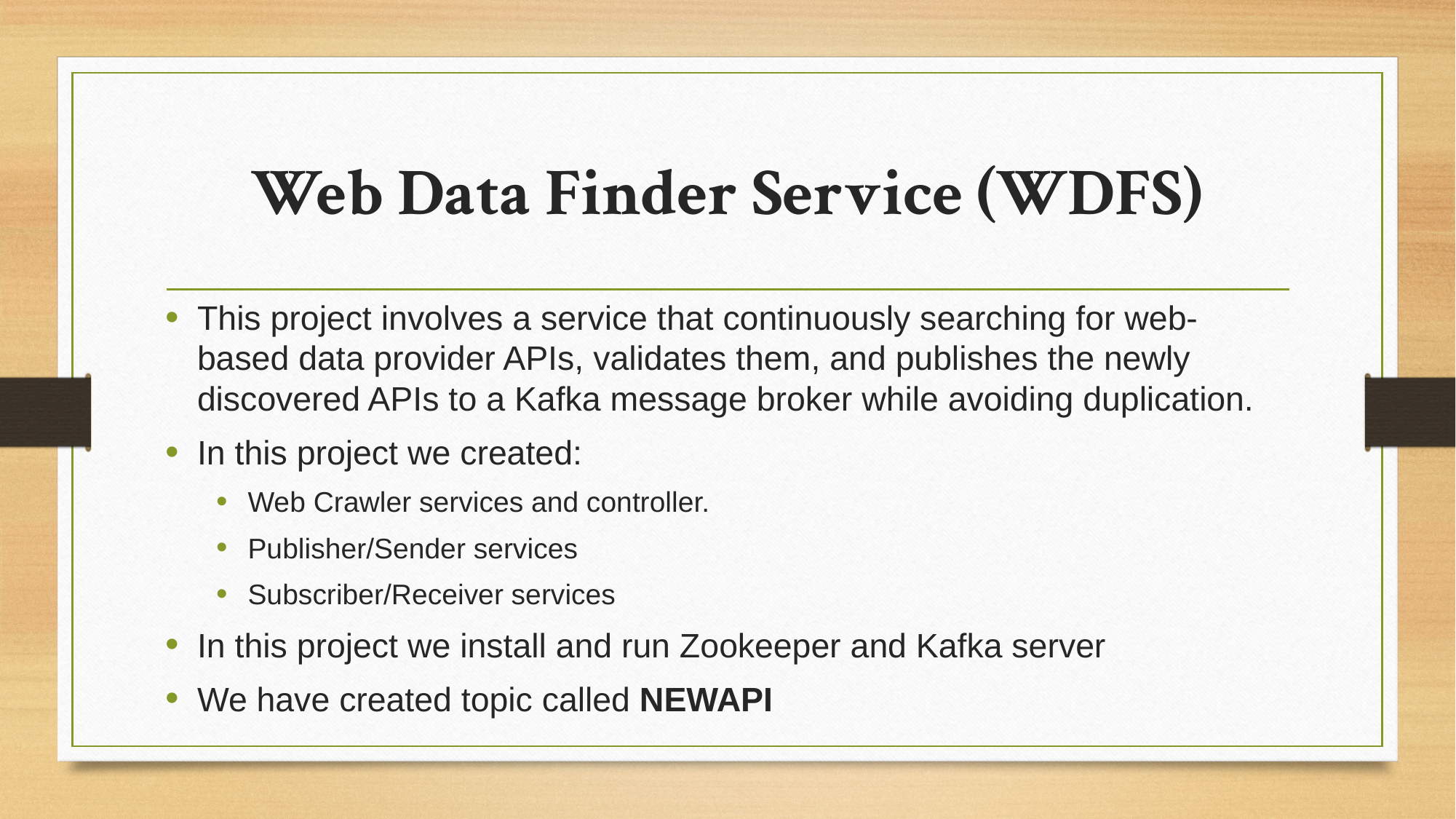

# Web Data Finder Service (WDFS)
This project involves a service that continuously searching for web-based data provider APIs, validates them, and publishes the newly discovered APIs to a Kafka message broker while avoiding duplication.
In this project we created:
Web Crawler services and controller.
Publisher/Sender services
Subscriber/Receiver services
In this project we install and run Zookeeper and Kafka server
We have created topic called NEWAPI